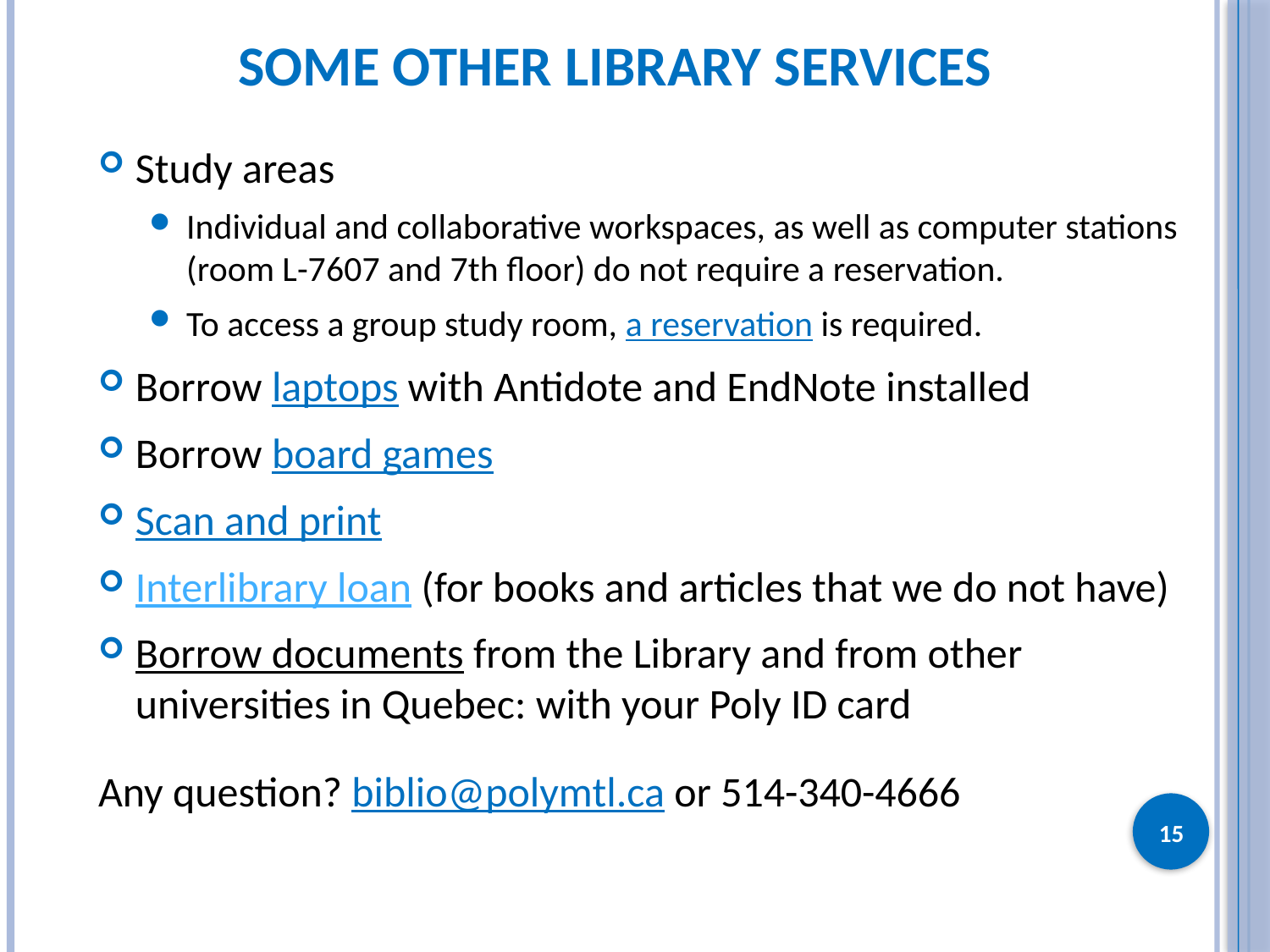

# Some other library services
Study areas
Individual and collaborative workspaces, as well as computer stations (room L-7607 and 7th floor) do not require a reservation.
To access a group study room, a reservation is required.
Borrow laptops with Antidote and EndNote installed
Borrow board games
Scan and print
Interlibrary loan (for books and articles that we do not have)
Borrow documents from the Library and from other universities in Quebec: with your Poly ID card
Any question? biblio@polymtl.ca or 514-340-4666
15